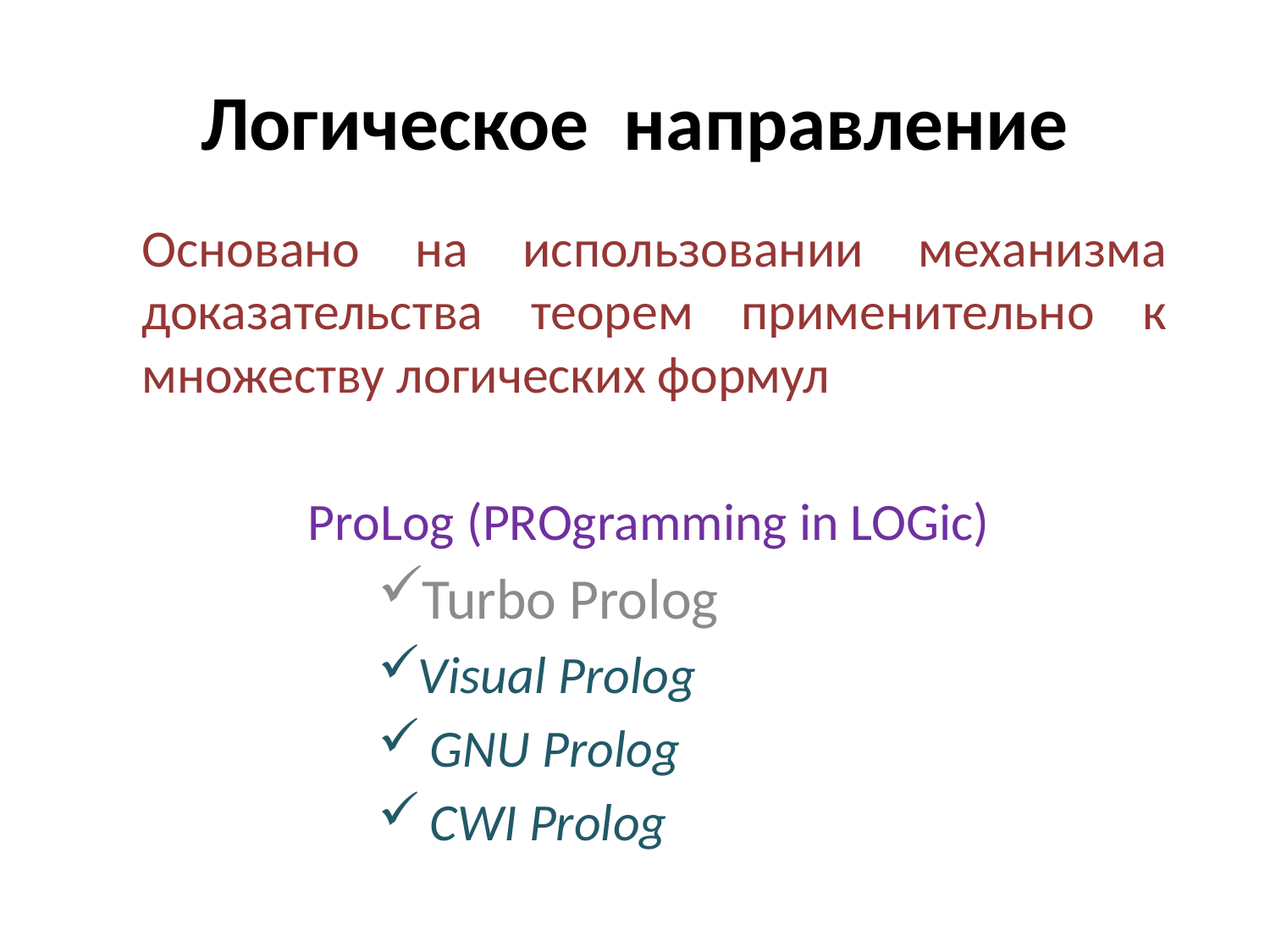

# Логическое  направление
Основано на использовании механизма доказательства теорем применительно к множеству логических формул

ProLog (PROgramming in LOGic)
Turbo Prolog
Visual Prolog
 GNU Prolog
 CWI Prolog